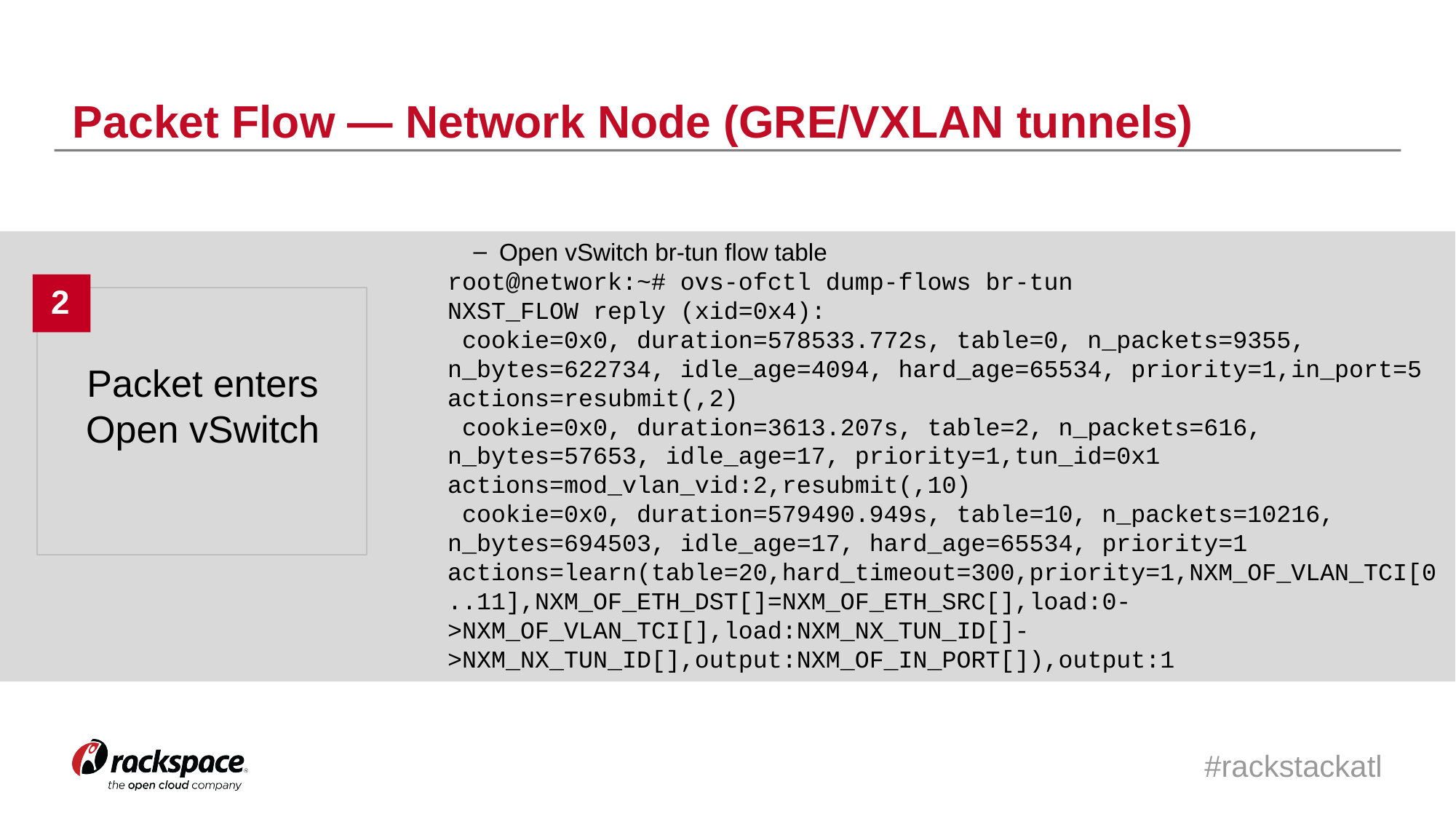

Packet Flow — Network Node (GRE/VXLAN tunnels)

Open vSwitch br-tun flow table
root@network:~# ovs-ofctl dump-flows br-tun
NXST_FLOW reply (xid=0x4):
 cookie=0x0, duration=578533.772s, table=0, n_packets=9355, n_bytes=622734, idle_age=4094, hard_age=65534, priority=1,in_port=5 actions=resubmit(,2)
 cookie=0x0, duration=3613.207s, table=2, n_packets=616, n_bytes=57653, idle_age=17, priority=1,tun_id=0x1 actions=mod_vlan_vid:2,resubmit(,10)
 cookie=0x0, duration=579490.949s, table=10, n_packets=10216, n_bytes=694503, idle_age=17, hard_age=65534, priority=1 actions=learn(table=20,hard_timeout=300,priority=1,NXM_OF_VLAN_TCI[0..11],NXM_OF_ETH_DST[]=NXM_OF_ETH_SRC[],load:0->NXM_OF_VLAN_TCI[],load:NXM_NX_TUN_ID[]->NXM_NX_TUN_ID[],output:NXM_OF_IN_PORT[]),output:1

2

Packet enters Open vSwitch
1